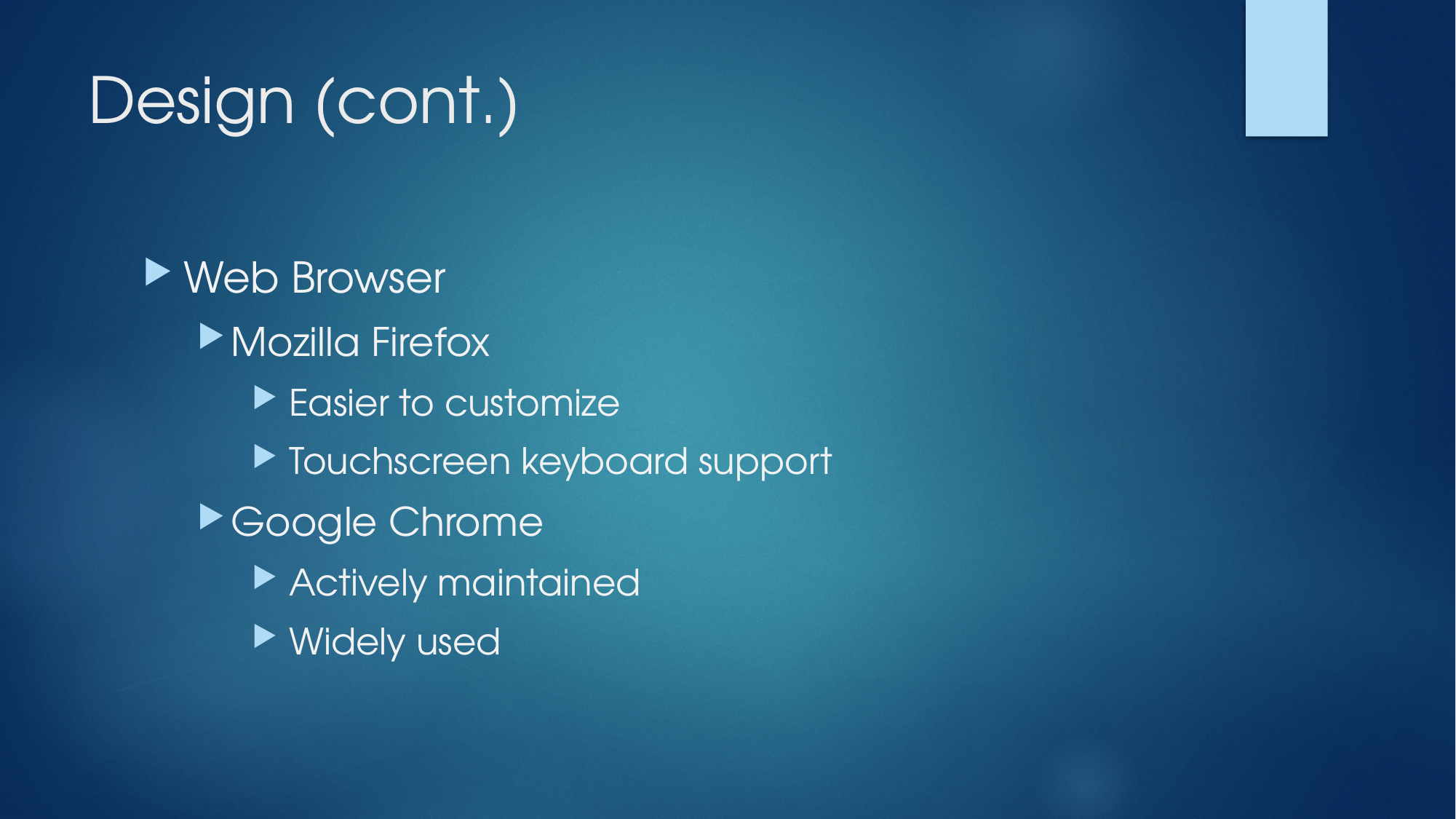

# Design (cont.)
Web Browser
Mozilla Firefox
 Easier to customize
 Touchscreen keyboard support
Google Chrome
 Actively maintained
 Widely used